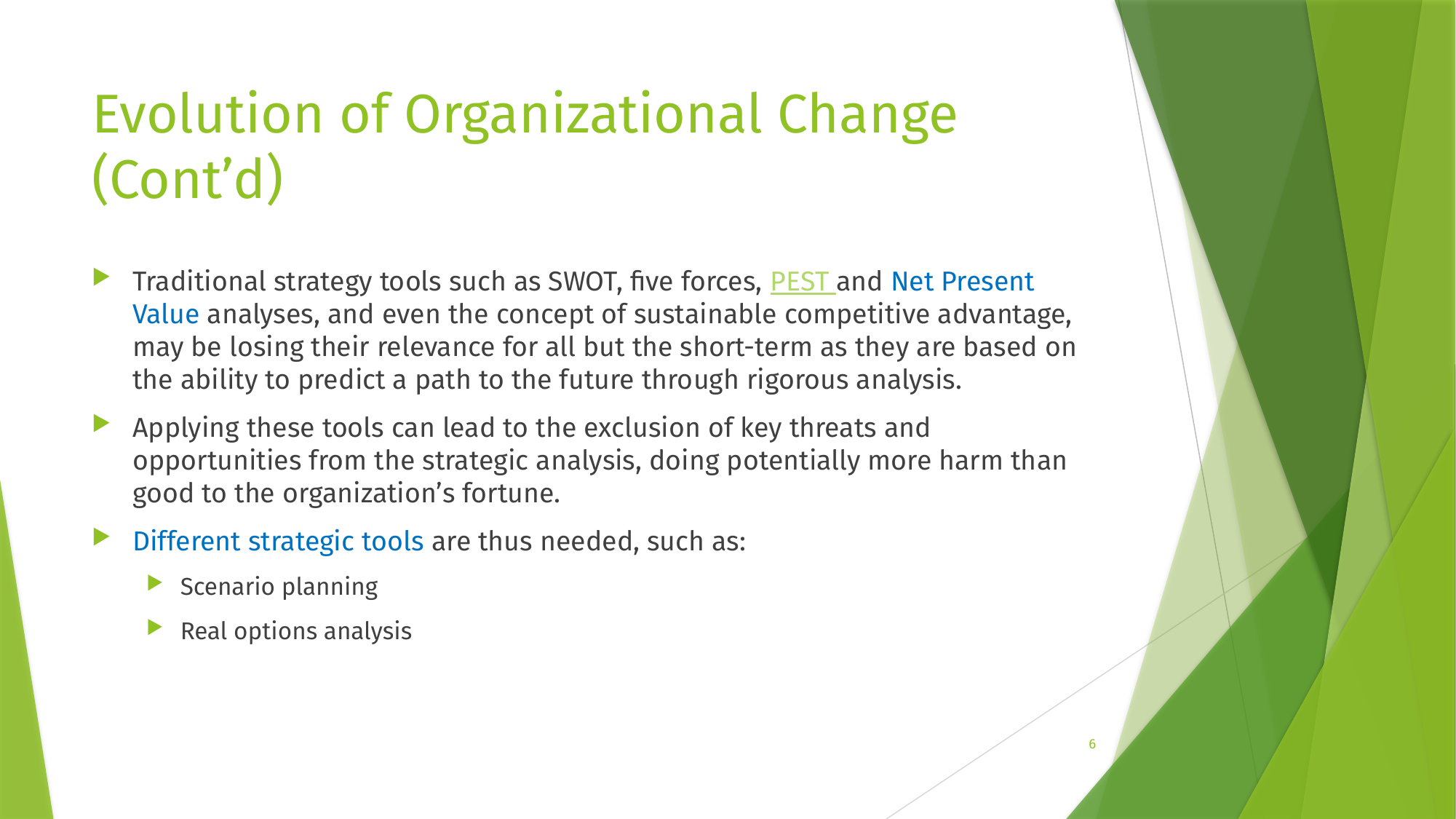

# Evolution of Organizational Change (Cont’d)
Traditional strategy tools such as SWOT, five forces, PEST and Net Present Value analyses, and even the concept of sustainable competitive advantage, may be losing their relevance for all but the short-term as they are based on the ability to predict a path to the future through rigorous analysis.
Applying these tools can lead to the exclusion of key threats and opportunities from the strategic analysis, doing potentially more harm than good to the organization’s fortune.
Different strategic tools are thus needed, such as:
Scenario planning
Real options analysis
6